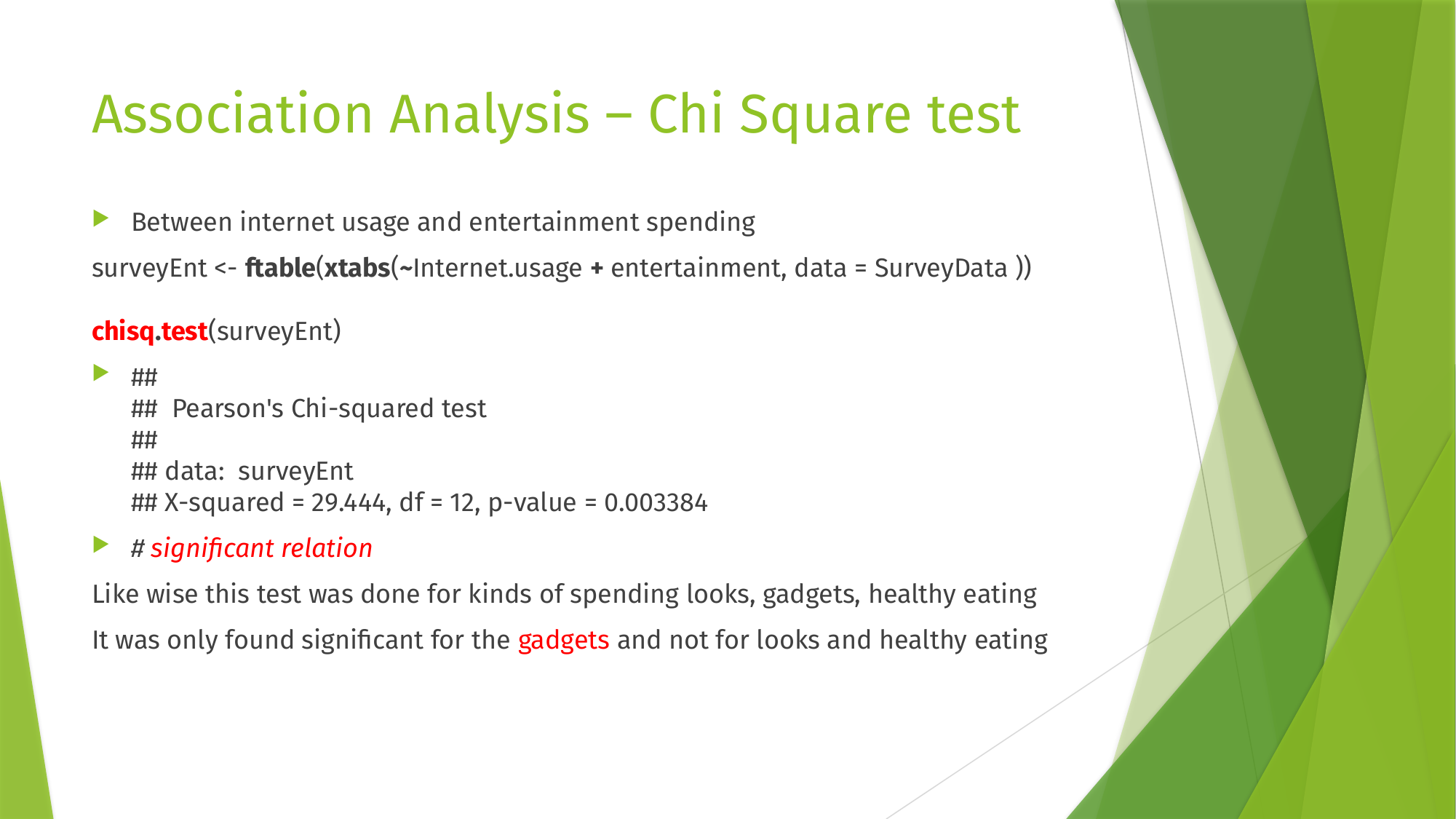

# Association Analysis – Chi Square test
Between internet usage and entertainment spending
surveyEnt <- ftable(xtabs(~Internet.usage + entertainment, data = SurveyData ))
chisq.test(surveyEnt)
## ##  Pearson's Chi-squared test ## ## data:  surveyEnt ## X-squared = 29.444, df = 12, p-value = 0.003384
# significant relation
Like wise this test was done for kinds of spending looks, gadgets, healthy eating
It was only found significant for the gadgets and not for looks and healthy eating